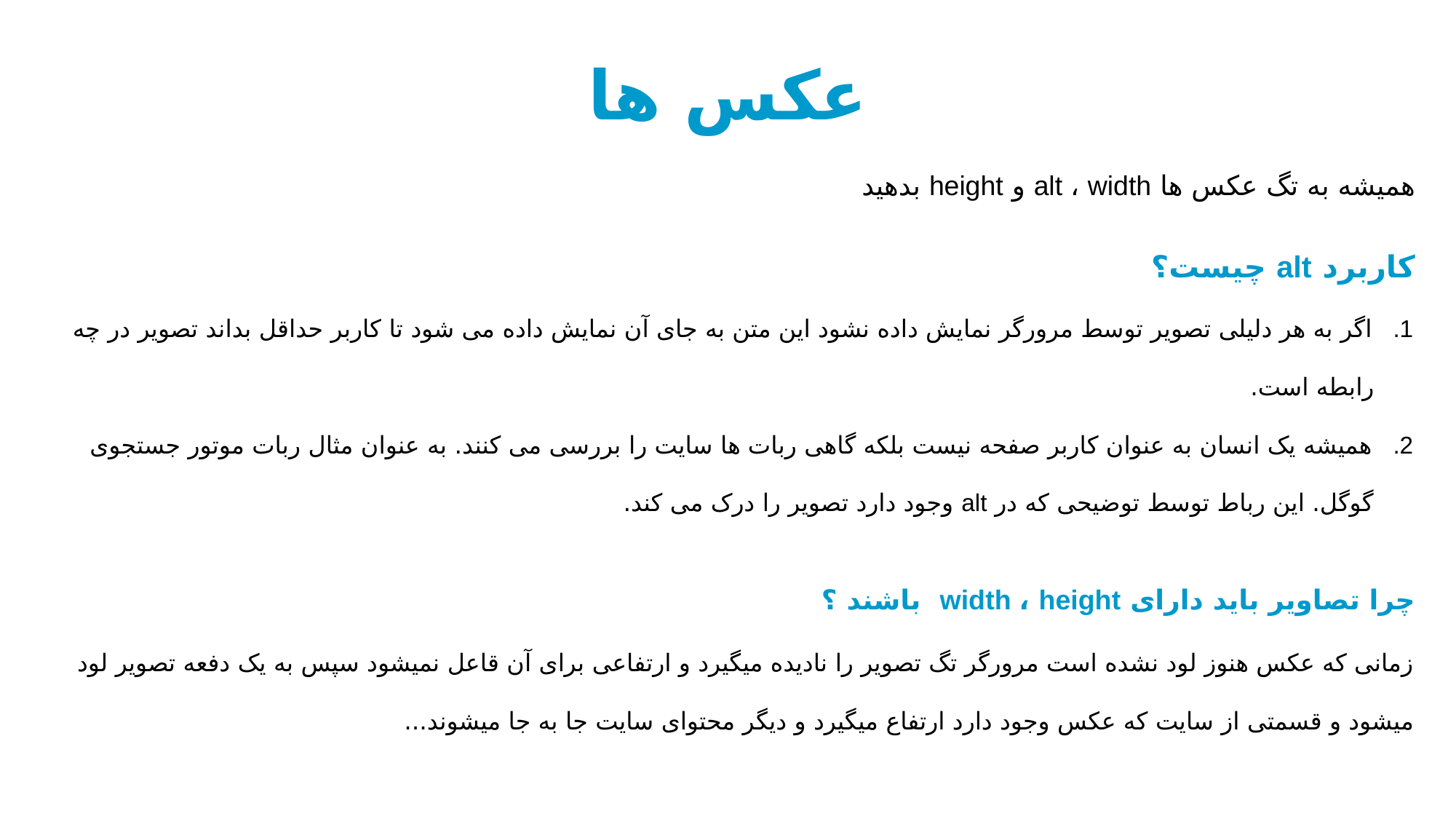

عکس ها
همیشه به تگ عکس ها alt ، width و height بدهید
کاربرد alt چیست؟
اگر به هر دلیلی تصویر توسط مرورگر نمایش داده نشود این متن به جای آن نمایش داده می شود تا کاربر حداقل بداند تصویر در چه رابطه است.
همیشه یک انسان به عنوان کاربر صفحه نیست بلکه گاهی ربات ها سایت را بررسی می کنند. به عنوان مثال ربات موتور جستجوی گوگل. این رباط توسط توضیحی که در alt وجود دارد تصویر را درک می کند.

چرا تصاویر باید دارای width ، height  باشند ؟
زمانی که عکس هنوز لود نشده است مرورگر تگ تصویر را نادیده میگیرد و ارتفاعی برای آن قاعل نمیشود سپس به یک دفعه تصویر لود میشود و قسمتی از سایت که عکس وجود دارد ارتفاع میگیرد و دیگر محتوای سایت جا به جا میشوند...